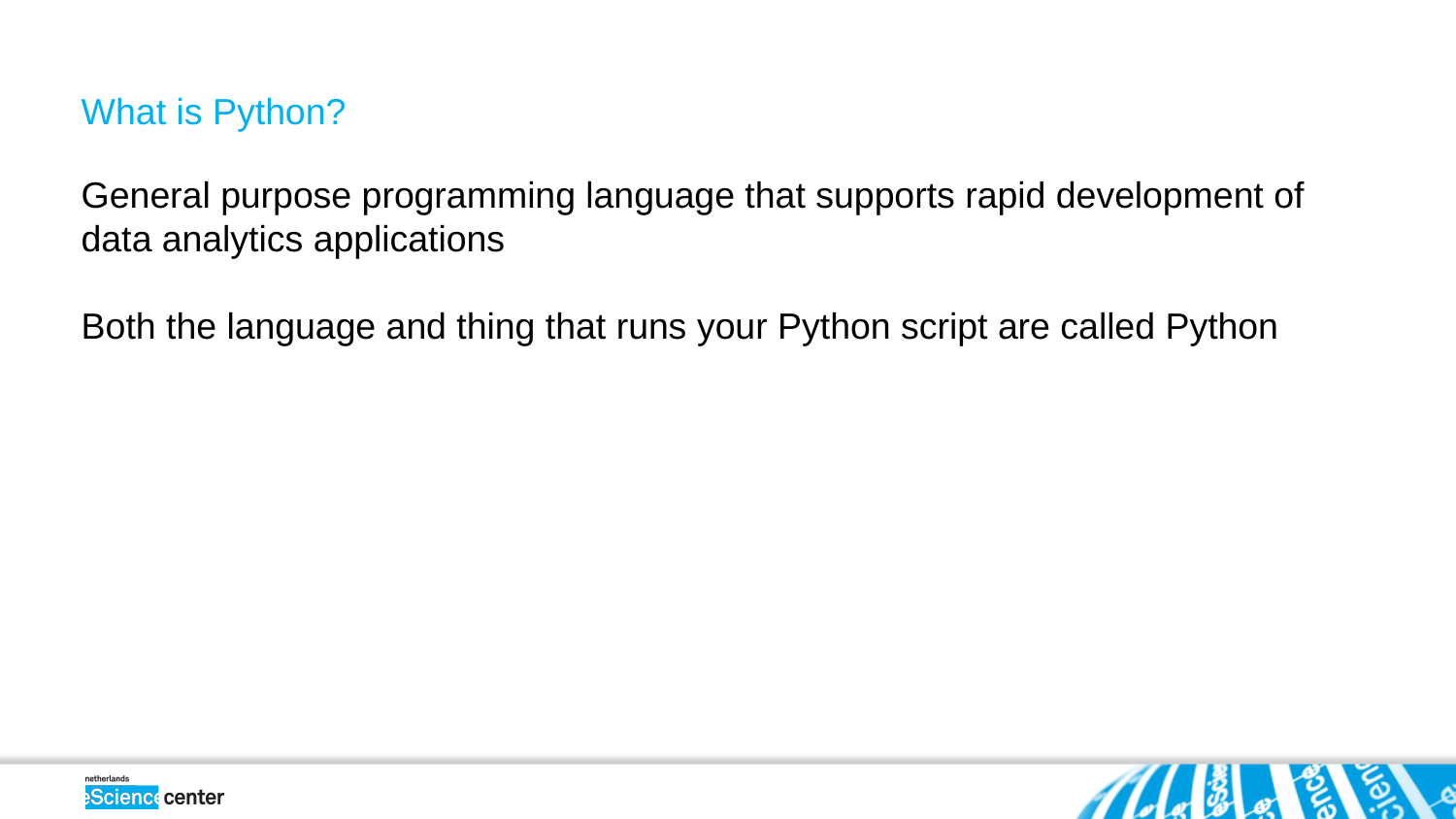

What is Python?
General purpose programming language that supports rapid development of data analytics applications

Both the language and thing that runs your Python script are called Python